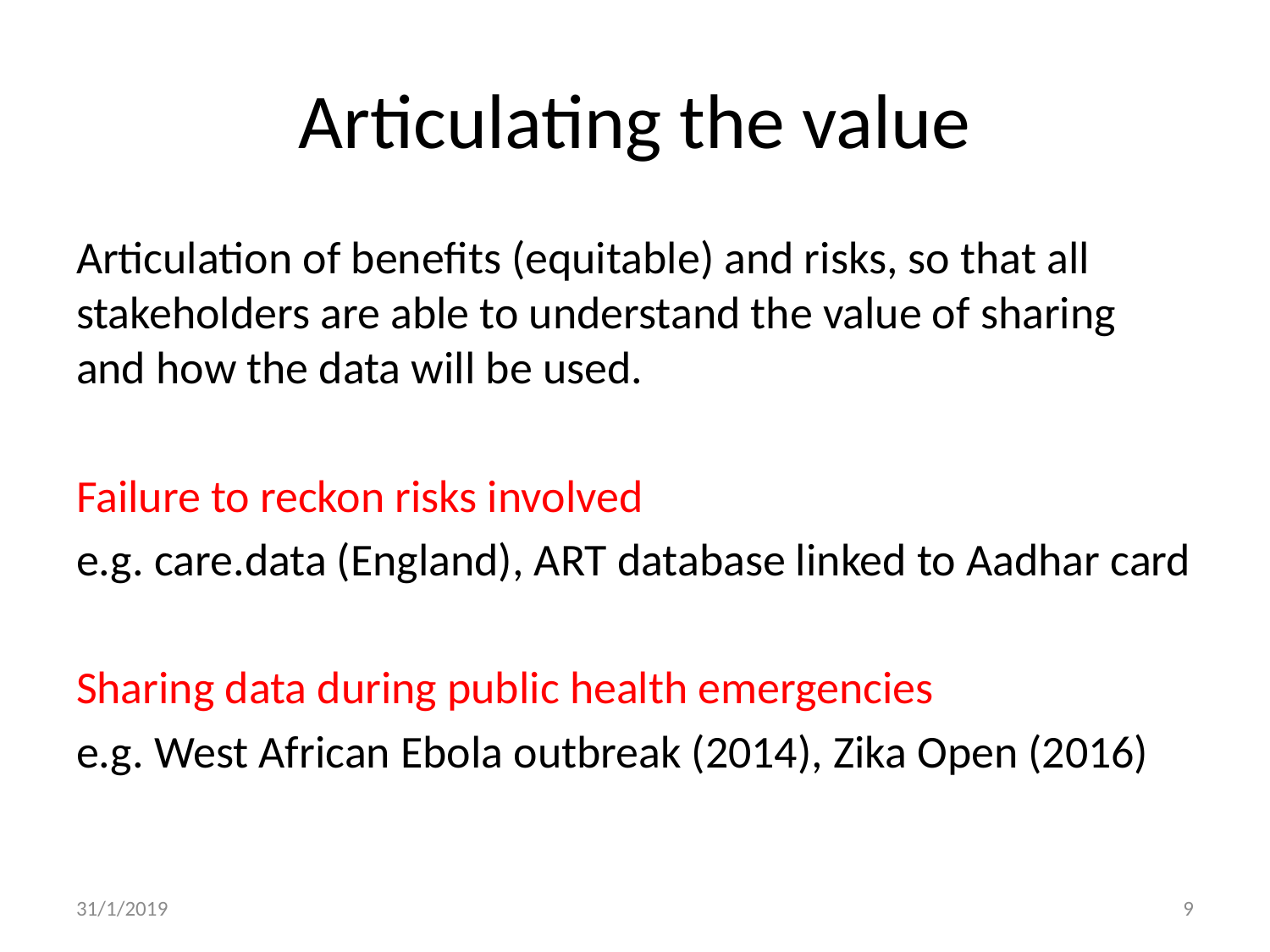

# Articulating the value
Articulation of benefits (equitable) and risks, so that all stakeholders are able to understand the value of sharing and how the data will be used.

Failure to reckon risks involved
e.g. care.data (England), ART database linked to Aadhar card

Sharing data during public health emergencies
e.g. West African Ebola outbreak (2014), Zika Open (2016)
31/1/2019
9